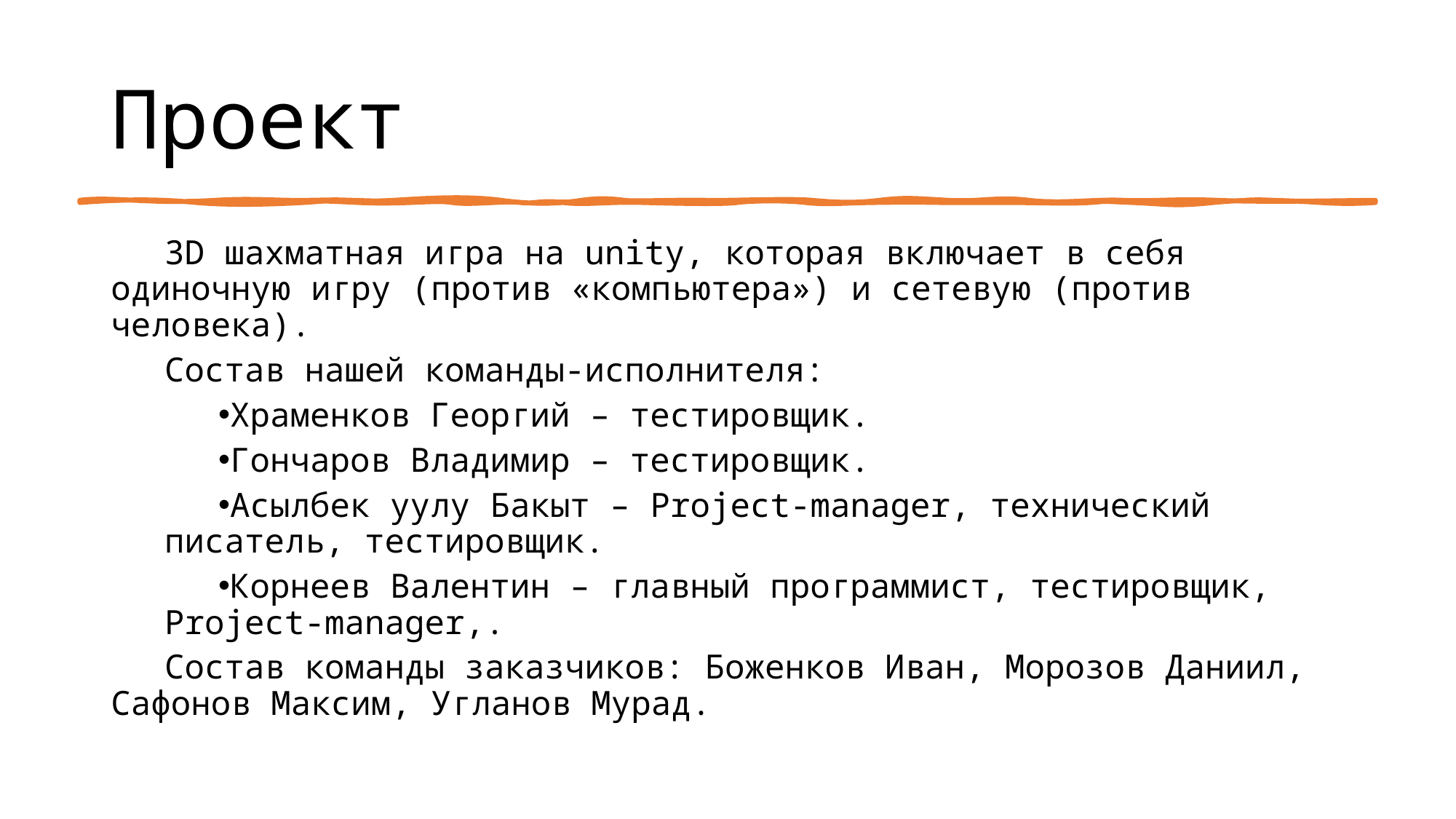

# Проект

3D шахматная игра на unity, которая включает в себя одиночную игру (против «компьютера») и сетевую (против человека).
Состав нашей команды-исполнителя:
Храменков Георгий – тестировщик.
Гончаров Владимир – тестировщик.
Асылбек уулу Бакыт – Project-manager, технический писатель, тестировщик.
Корнеев Валентин – главный программист, тестировщик, Project-manager,.
Состав команды заказчиков: Боженков Иван, Морозов Даниил, Сафонов Максим, Угланов Мурад.